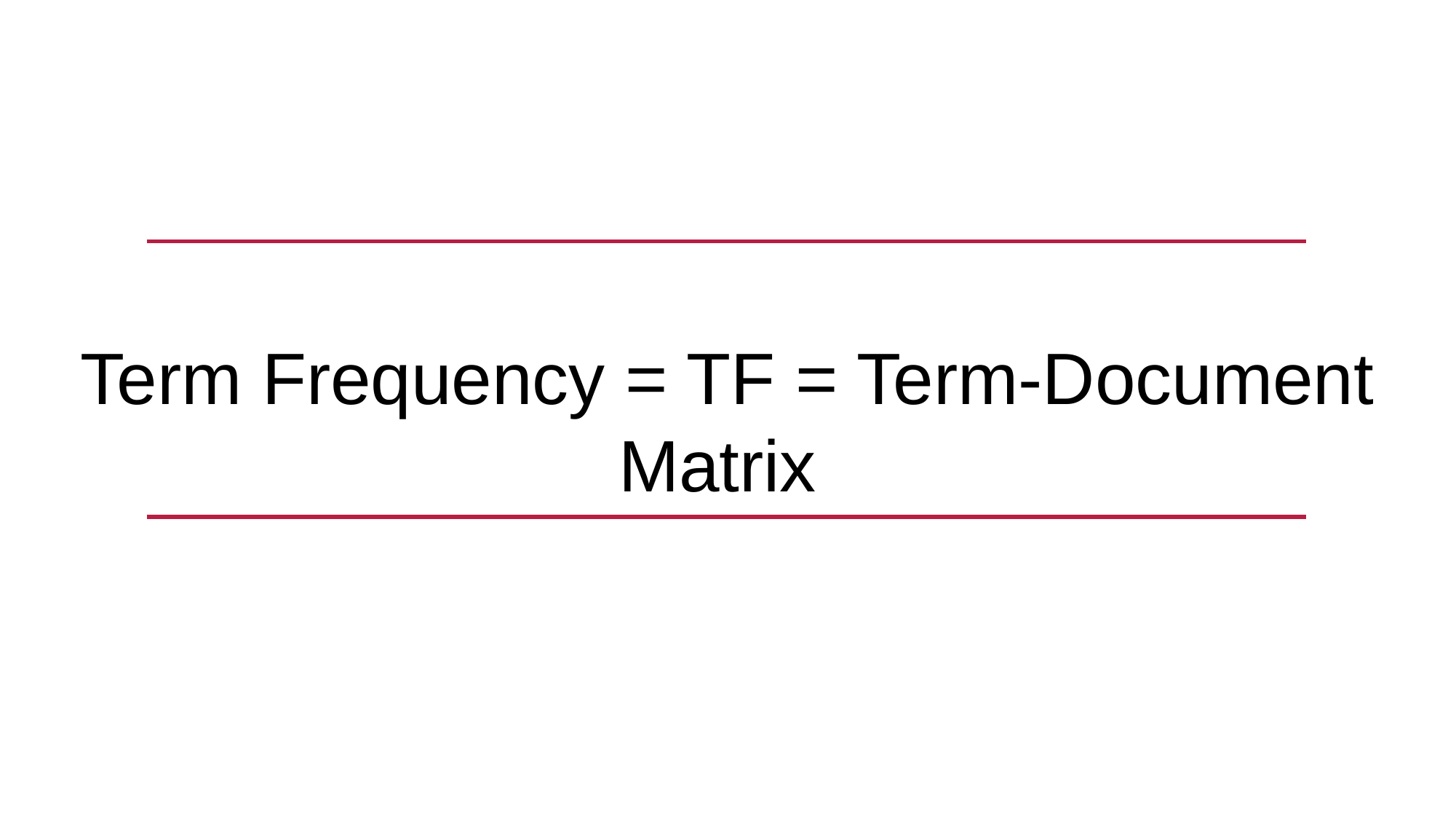

Term Frequency = TF = Term-Document Matrix